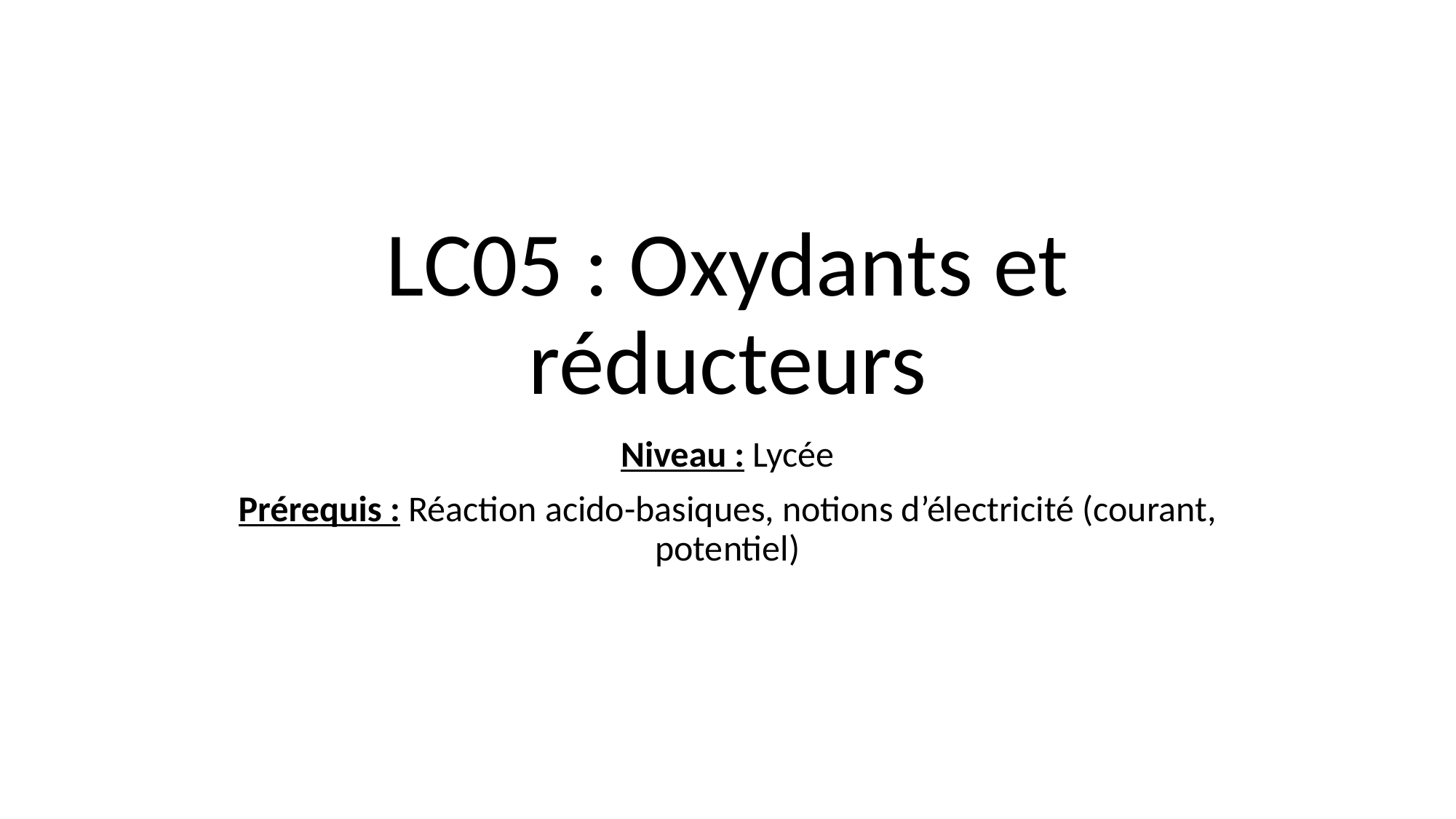

# LC05 : Oxydants et réducteurs
Niveau : Lycée
Prérequis : Réaction acido-basiques, notions d’électricité (courant, potentiel)